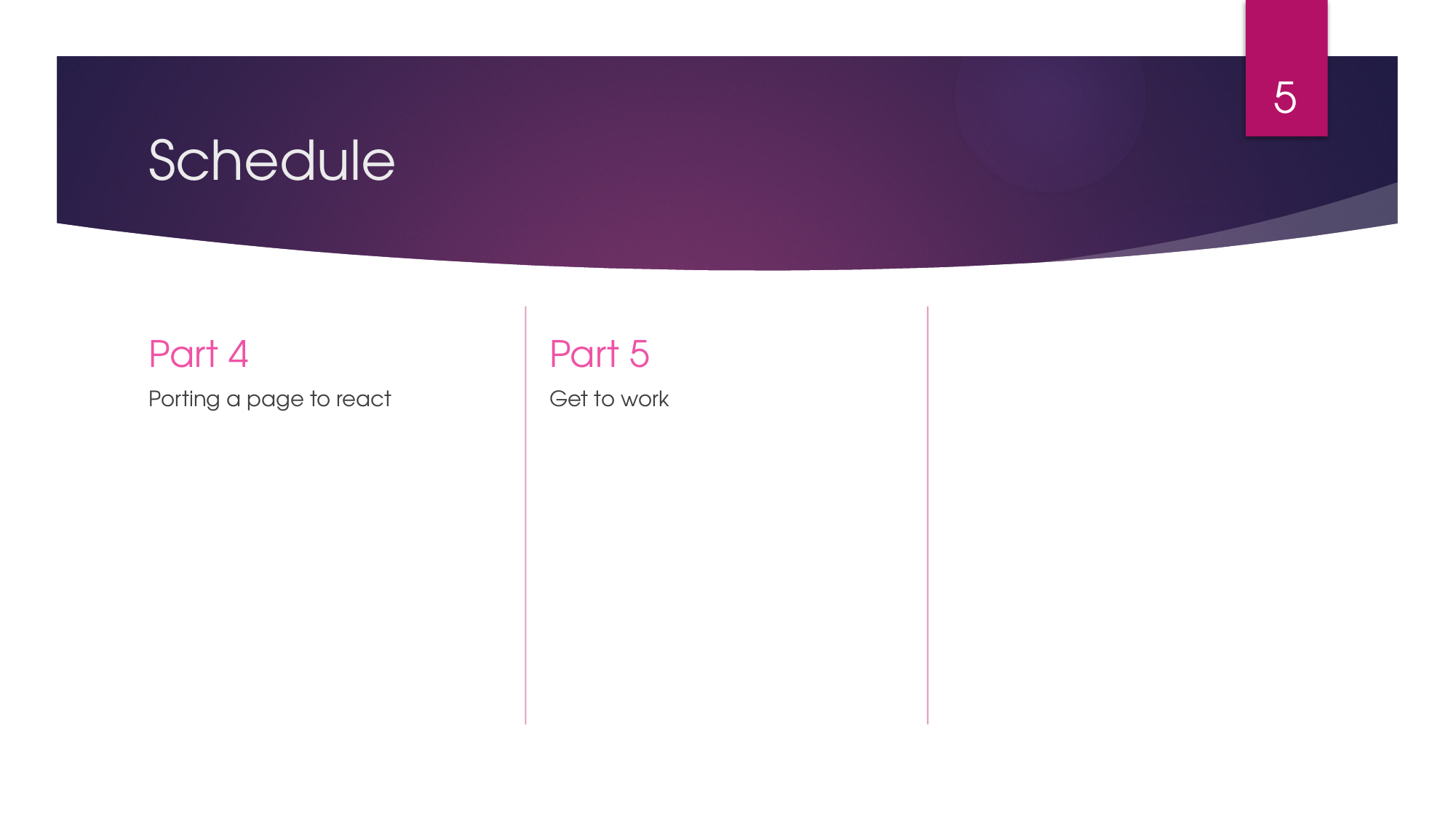

5
# Schedule
Part 5
Part 4
Get to work
Porting a page to react